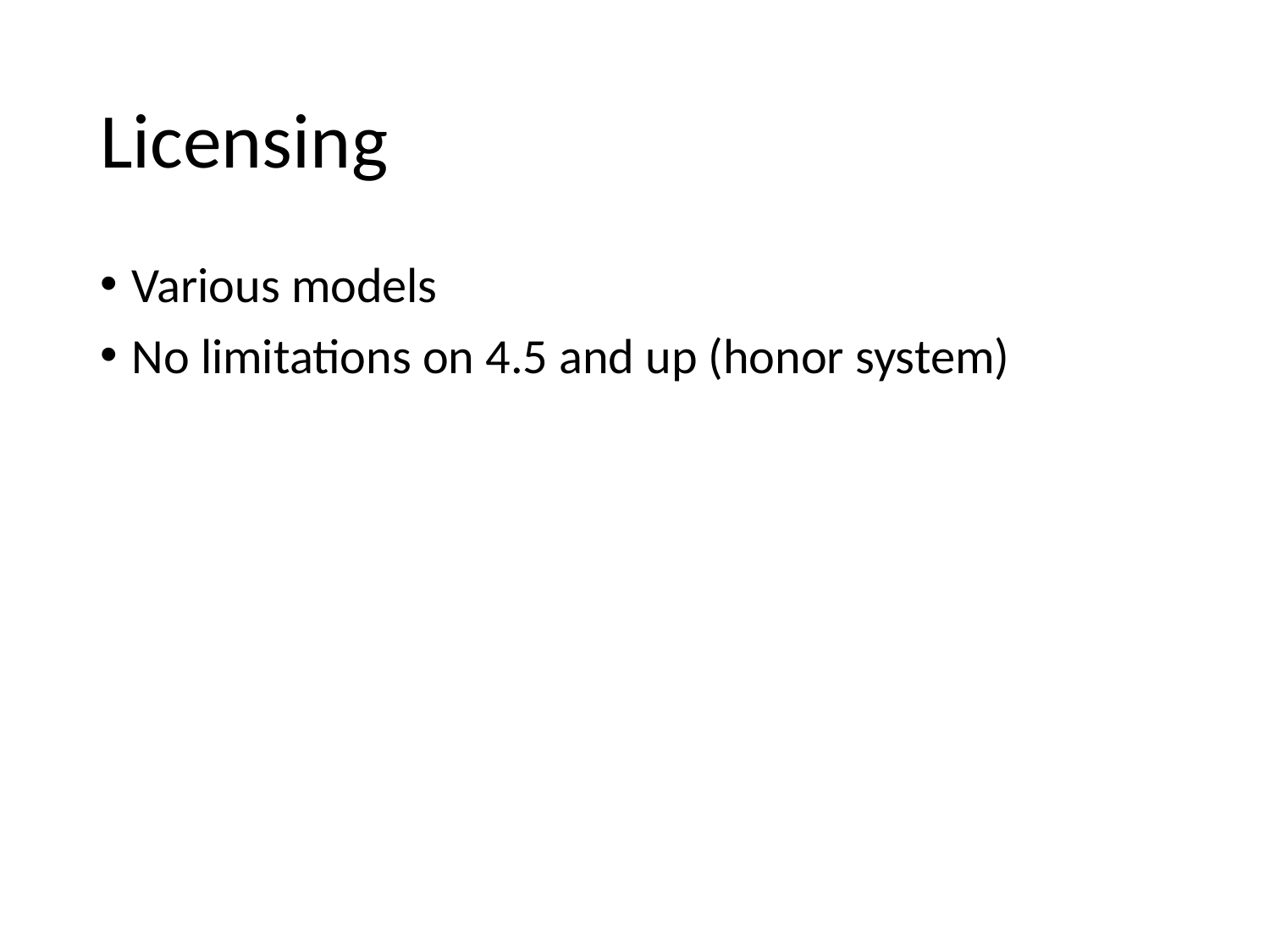

# Licensing
Various models
No limitations on 4.5 and up (honor system)